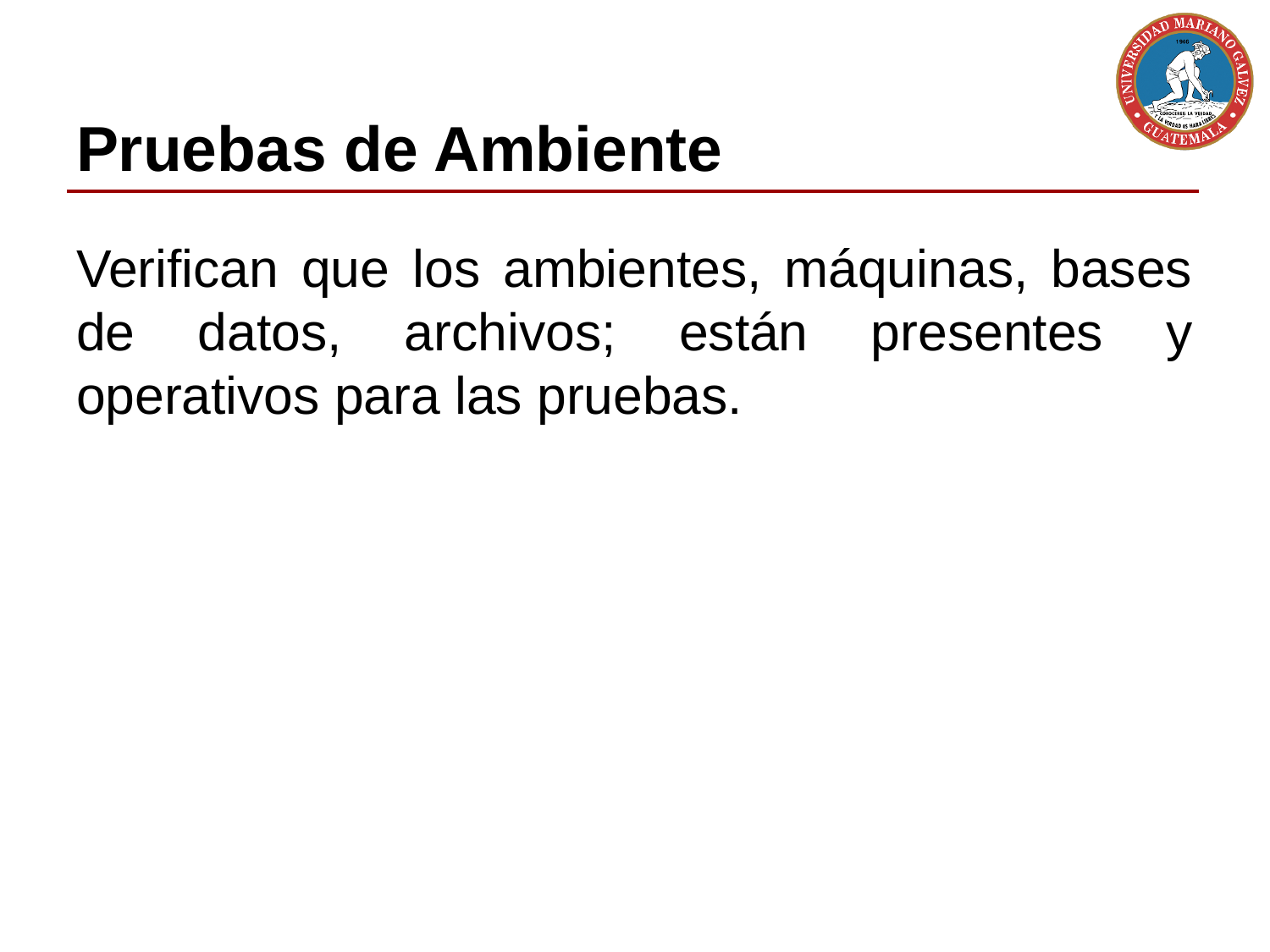

# Pruebas de Ambiente
Verifican que los ambientes, máquinas, bases de datos, archivos; están presentes y operativos para las pruebas.